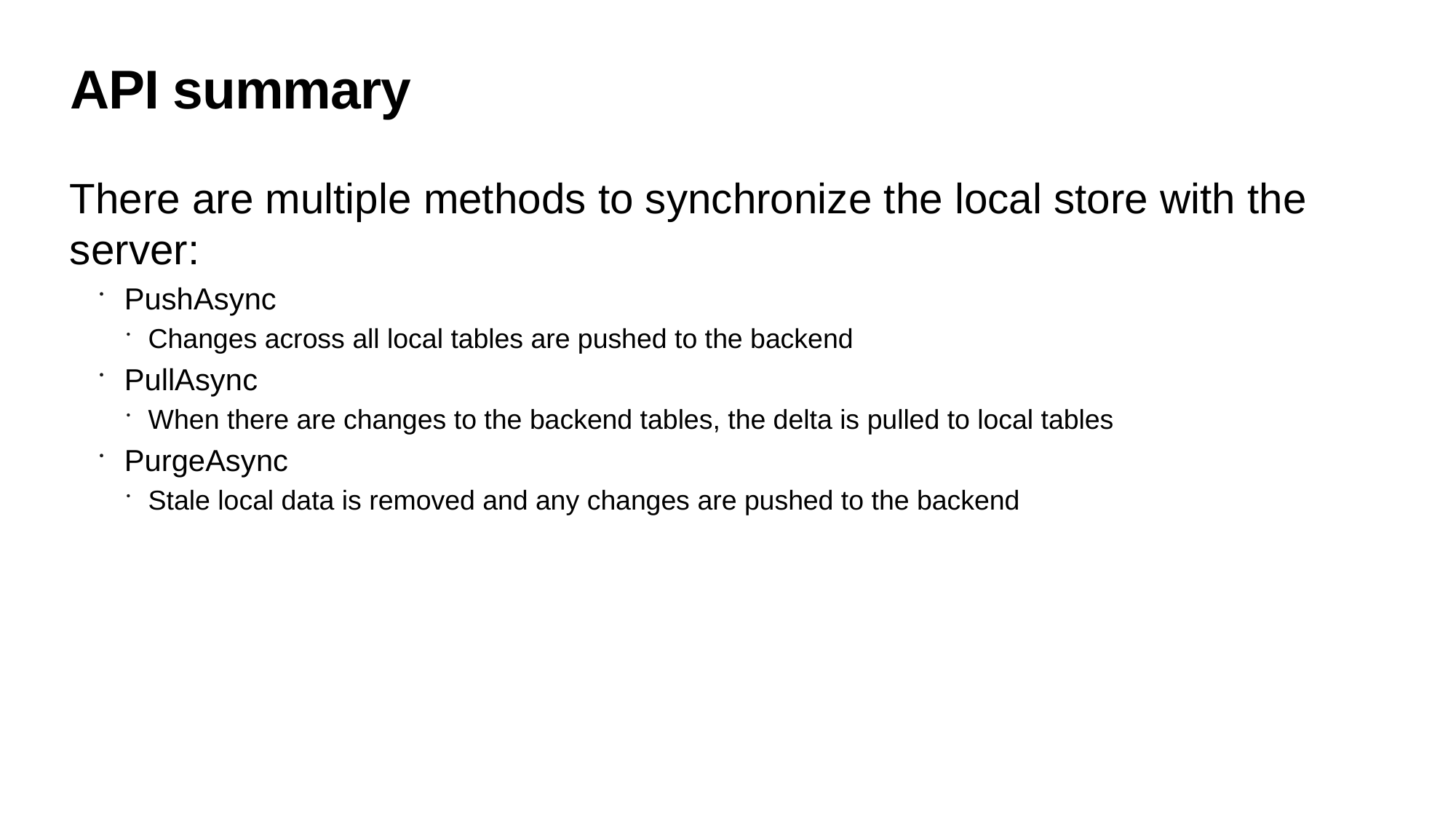

# API summary
There are multiple methods to synchronize the local store with the server:
PushAsync
Changes across all local tables are pushed to the backend
PullAsync
When there are changes to the backend tables, the delta is pulled to local tables
PurgeAsync
Stale local data is removed and any changes are pushed to the backend